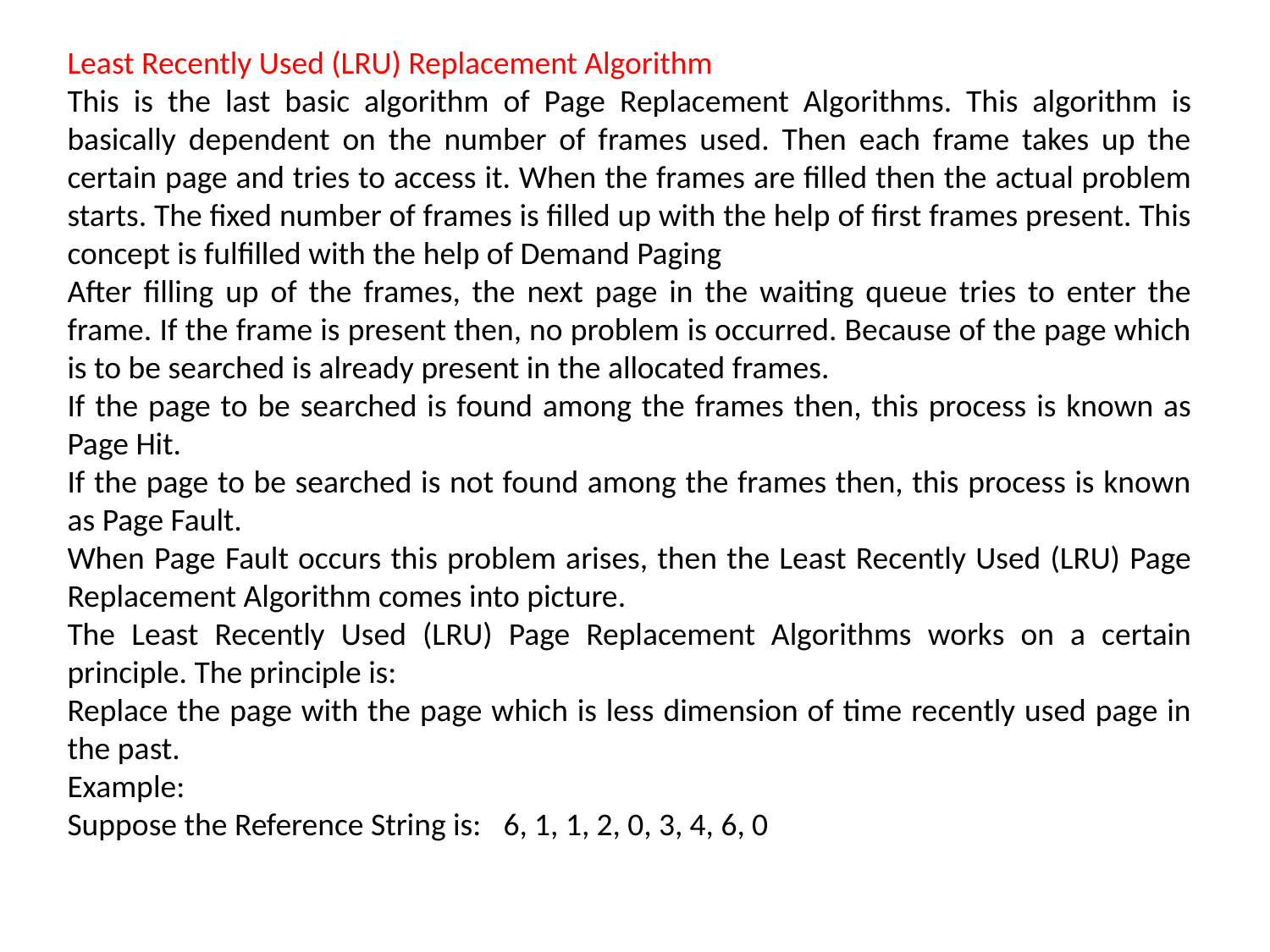

Least Recently Used (LRU) Replacement Algorithm
This is the last basic algorithm of Page Replacement Algorithms. This algorithm is basically dependent on the number of frames used. Then each frame takes up the certain page and tries to access it. When the frames are filled then the actual problem starts. The fixed number of frames is filled up with the help of first frames present. This concept is fulfilled with the help of Demand Paging
After filling up of the frames, the next page in the waiting queue tries to enter the frame. If the frame is present then, no problem is occurred. Because of the page which is to be searched is already present in the allocated frames.
If the page to be searched is found among the frames then, this process is known as Page Hit.
If the page to be searched is not found among the frames then, this process is known as Page Fault.
When Page Fault occurs this problem arises, then the Least Recently Used (LRU) Page Replacement Algorithm comes into picture.
The Least Recently Used (LRU) Page Replacement Algorithms works on a certain principle. The principle is:
Replace the page with the page which is less dimension of time recently used page in the past.
Example:
Suppose the Reference String is:   6, 1, 1, 2, 0, 3, 4, 6, 0